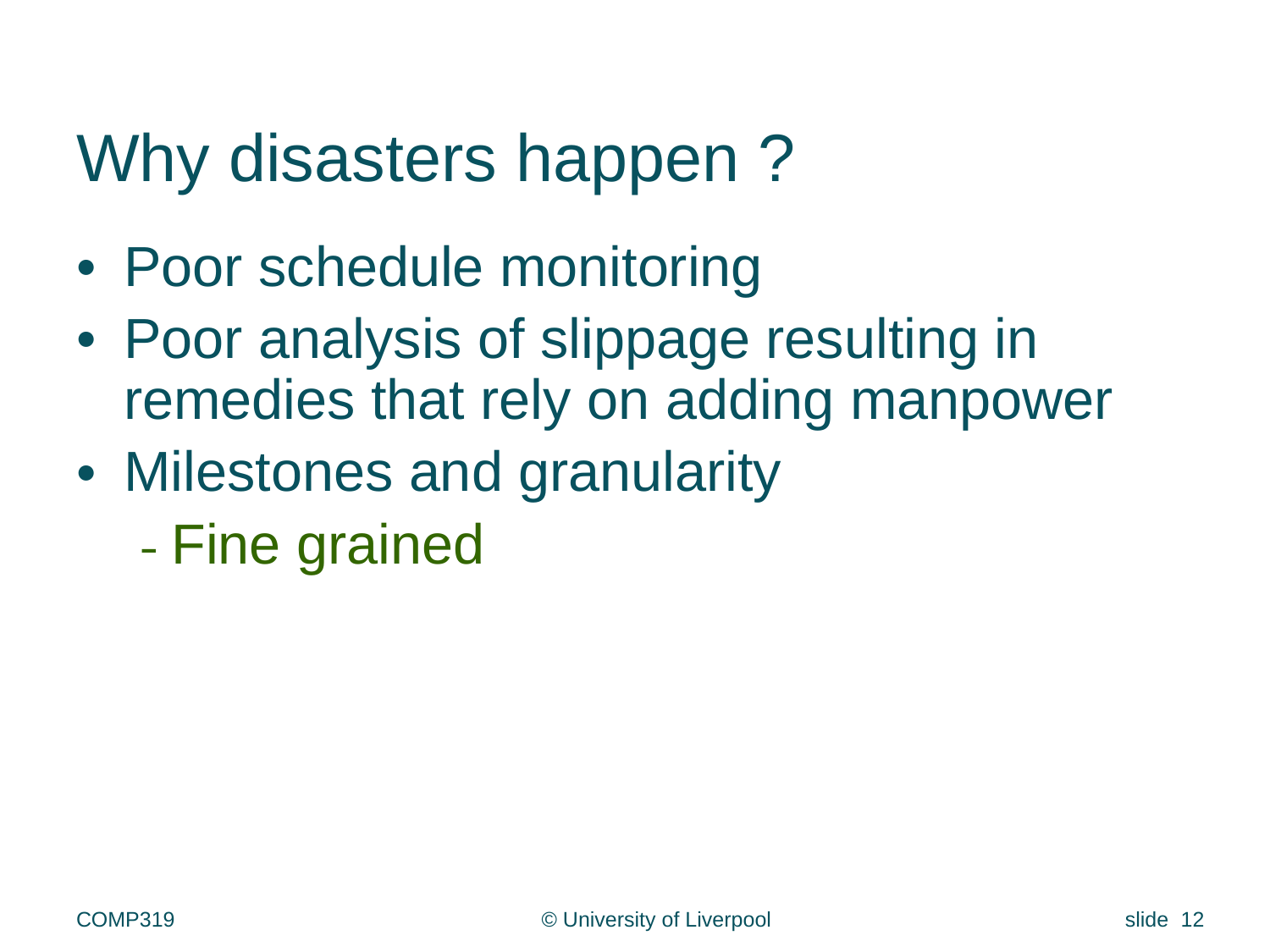

# Why disasters happen ?
Poor schedule monitoring
Poor analysis of slippage resulting in remedies that rely on adding manpower
Milestones and granularity
Fine grained

COMP319
© University of Liverpool
slide  12